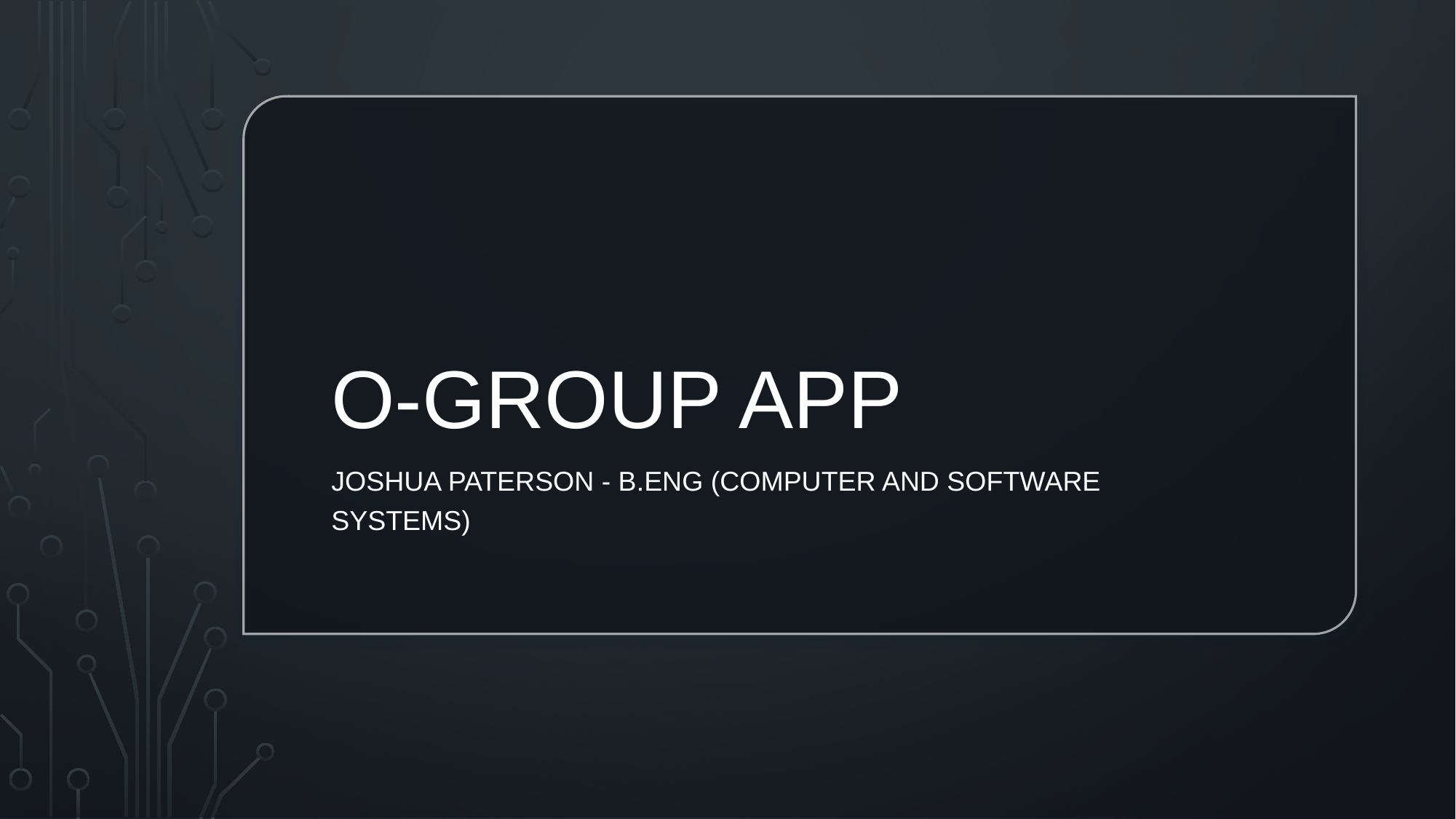

# O-Group APP
Joshua Paterson - B.Eng (Computer and Software Systems)